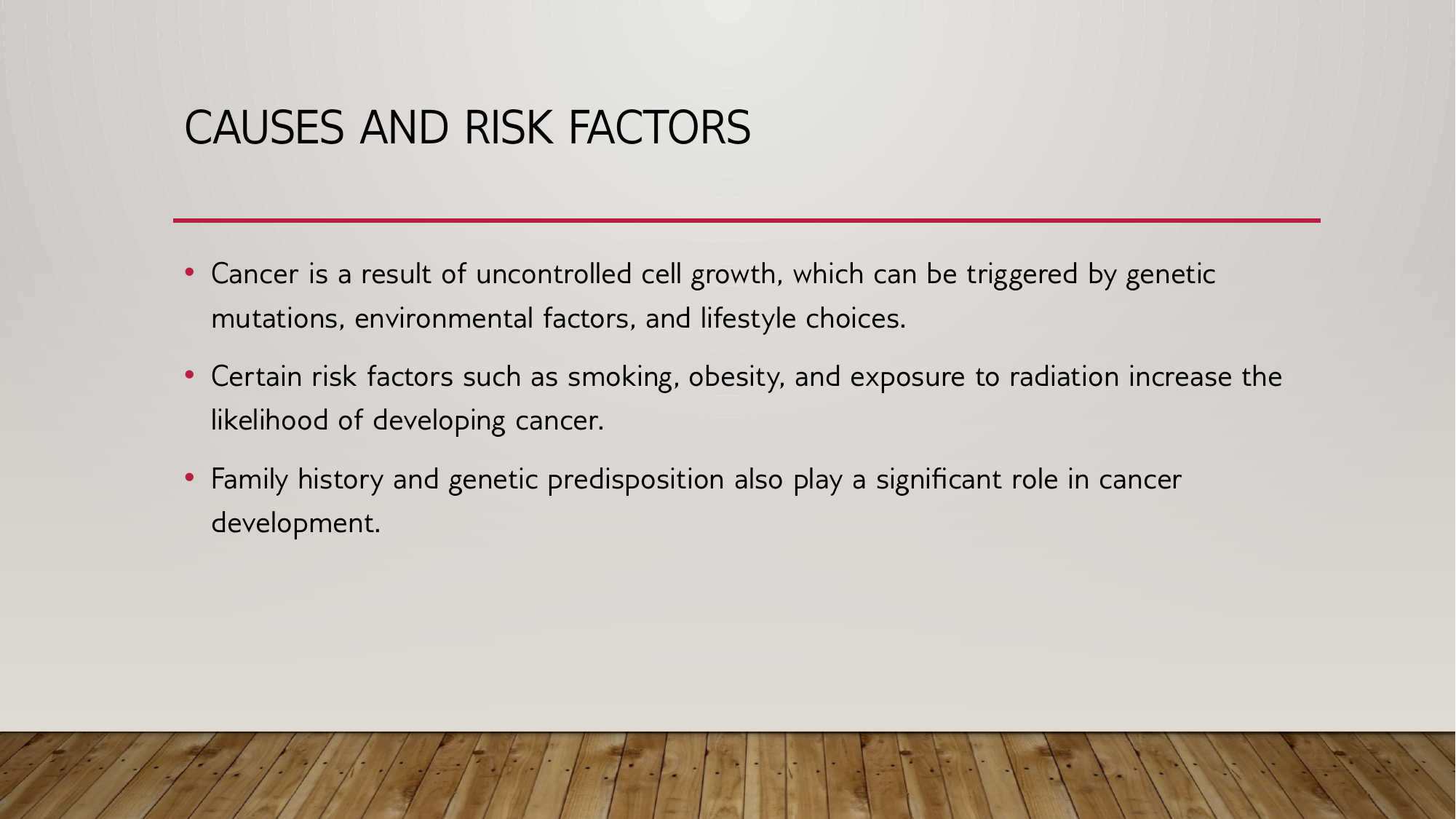

# Causes and Risk Factors
Cancer is a result of uncontrolled cell growth, which can be triggered by genetic mutations, environmental factors, and lifestyle choices.
Certain risk factors such as smoking, obesity, and exposure to radiation increase the likelihood of developing cancer.
Family history and genetic predisposition also play a significant role in cancer development.